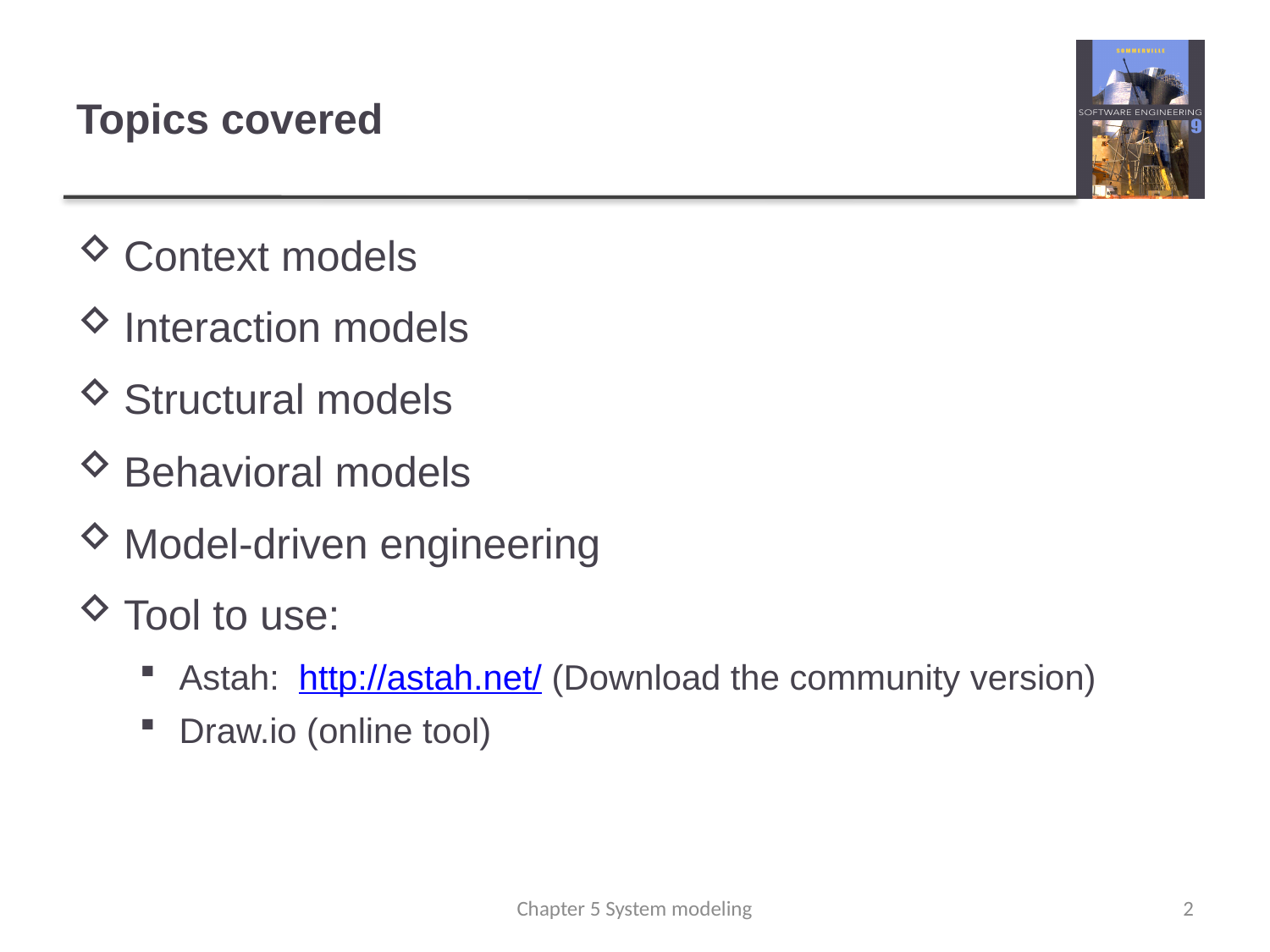

# Topics covered
Context models
Interaction models
Structural models
Behavioral models
Model-driven engineering
Tool to use:
Astah:  http://astah.net/ (Download the community version)
Draw.io (online tool)
Chapter 5 System modeling
2